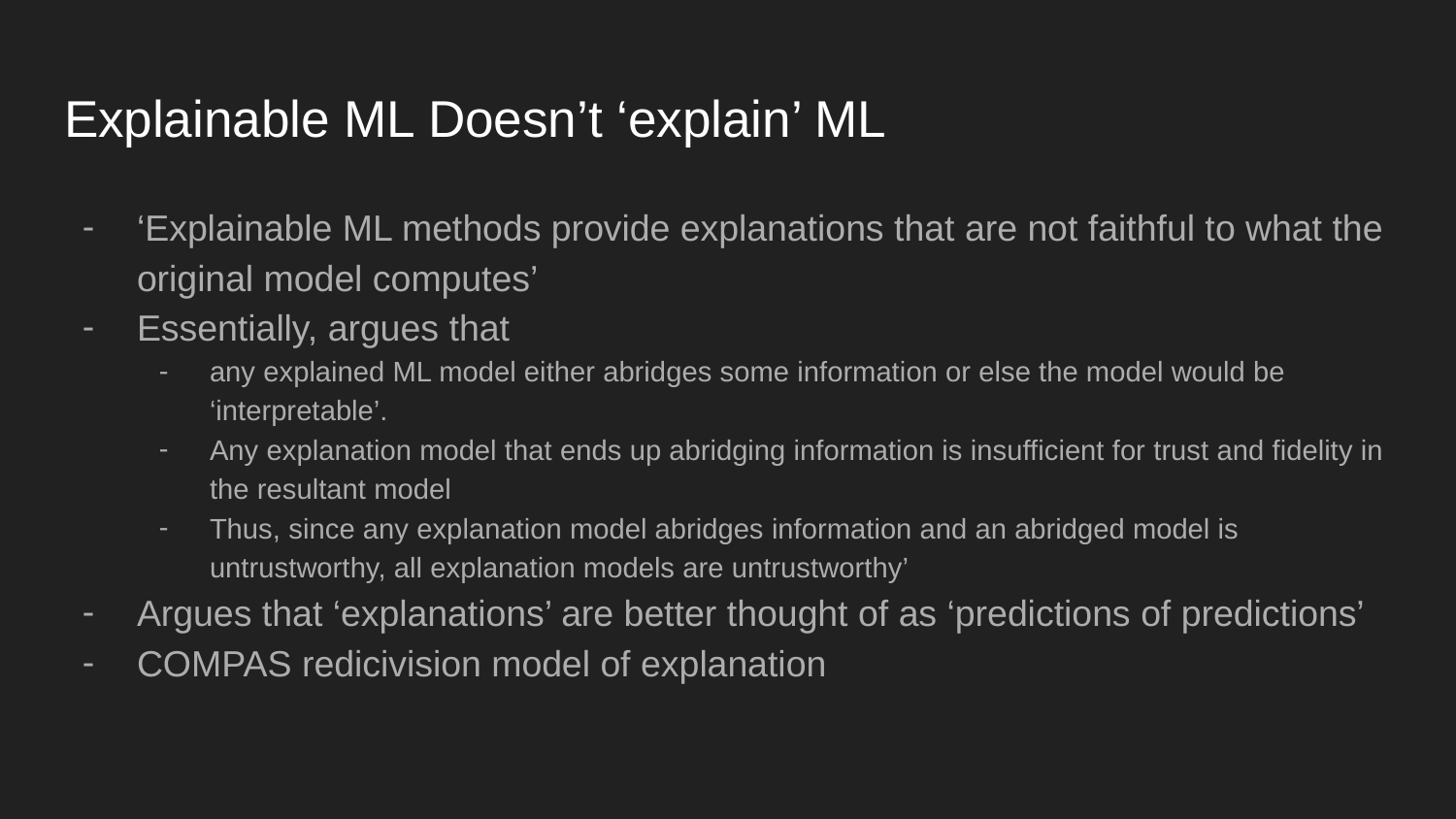

# Explainable ML Doesn’t ‘explain’ ML
‘Explainable ML methods provide explanations that are not faithful to what the original model computes’
Essentially, argues that
any explained ML model either abridges some information or else the model would be ‘interpretable’.
Any explanation model that ends up abridging information is insufficient for trust and fidelity in the resultant model
Thus, since any explanation model abridges information and an abridged model is untrustworthy, all explanation models are untrustworthy’
Argues that ‘explanations’ are better thought of as ‘predictions of predictions’
COMPAS redicivision model of explanation